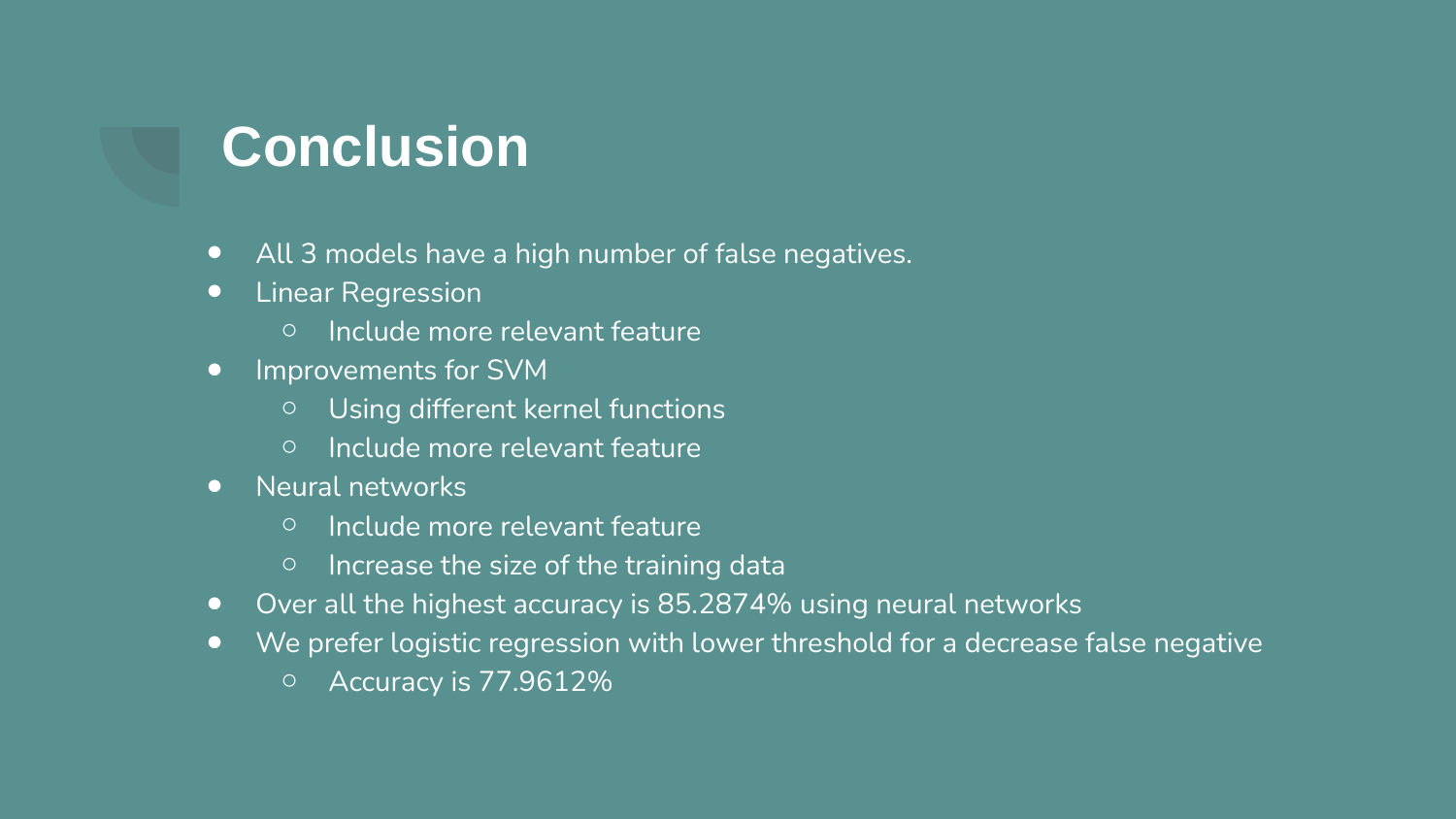

# Conclusion
All 3 models have a high number of false negatives.
Linear Regression
Include more relevant feature
Improvements for SVM
Using different kernel functions
Include more relevant feature
Neural networks
Include more relevant feature
Increase the size of the training data
Over all the highest accuracy is 85.2874% using neural networks
We prefer logistic regression with lower threshold for a decrease false negative
Accuracy is 77.9612%